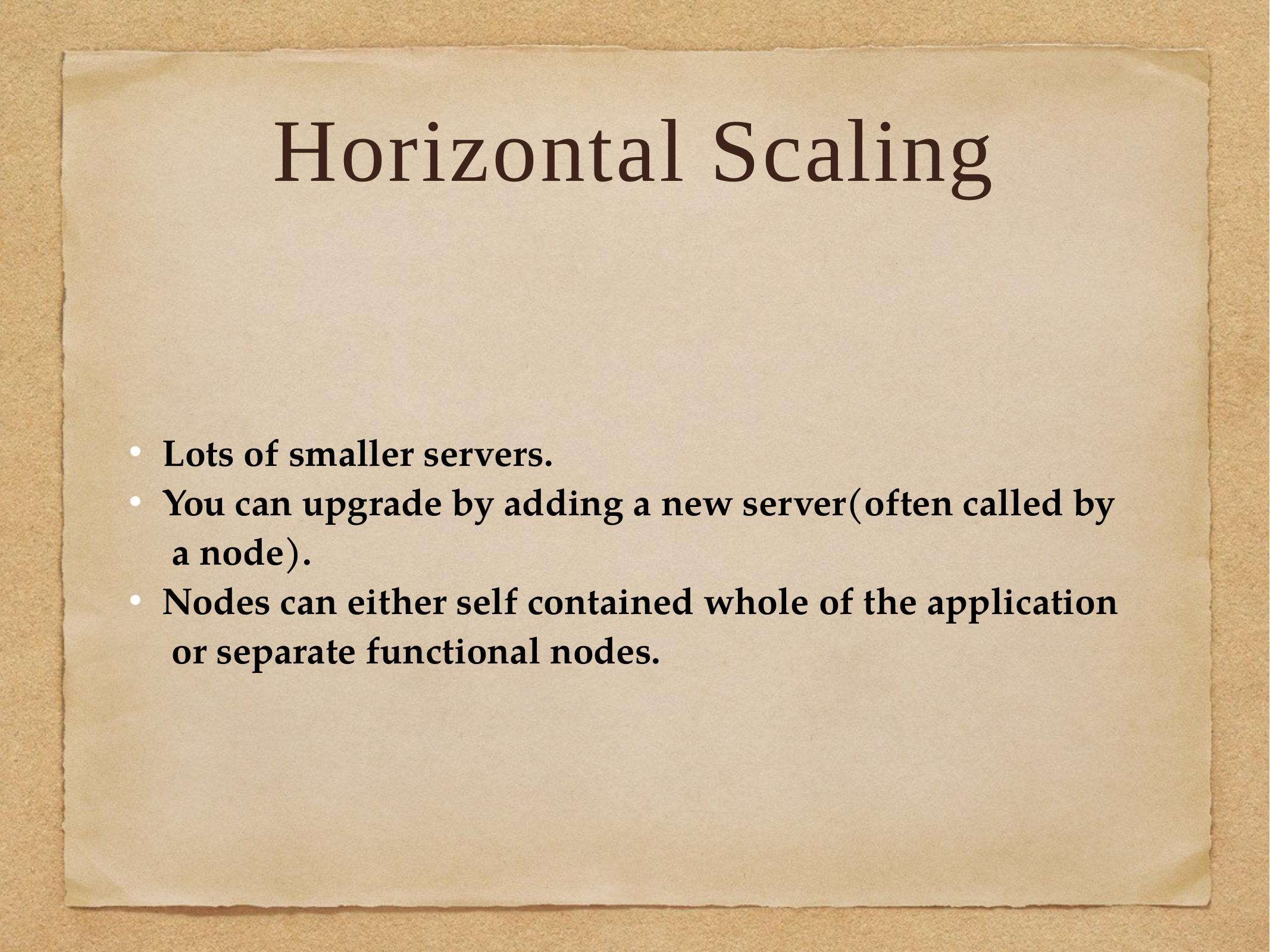

Horizontal Scaling
Lots of smaller servers.
You can upgrade by adding a new server(often called by  a node).
Nodes can either self contained whole of the application  or separate functional nodes.